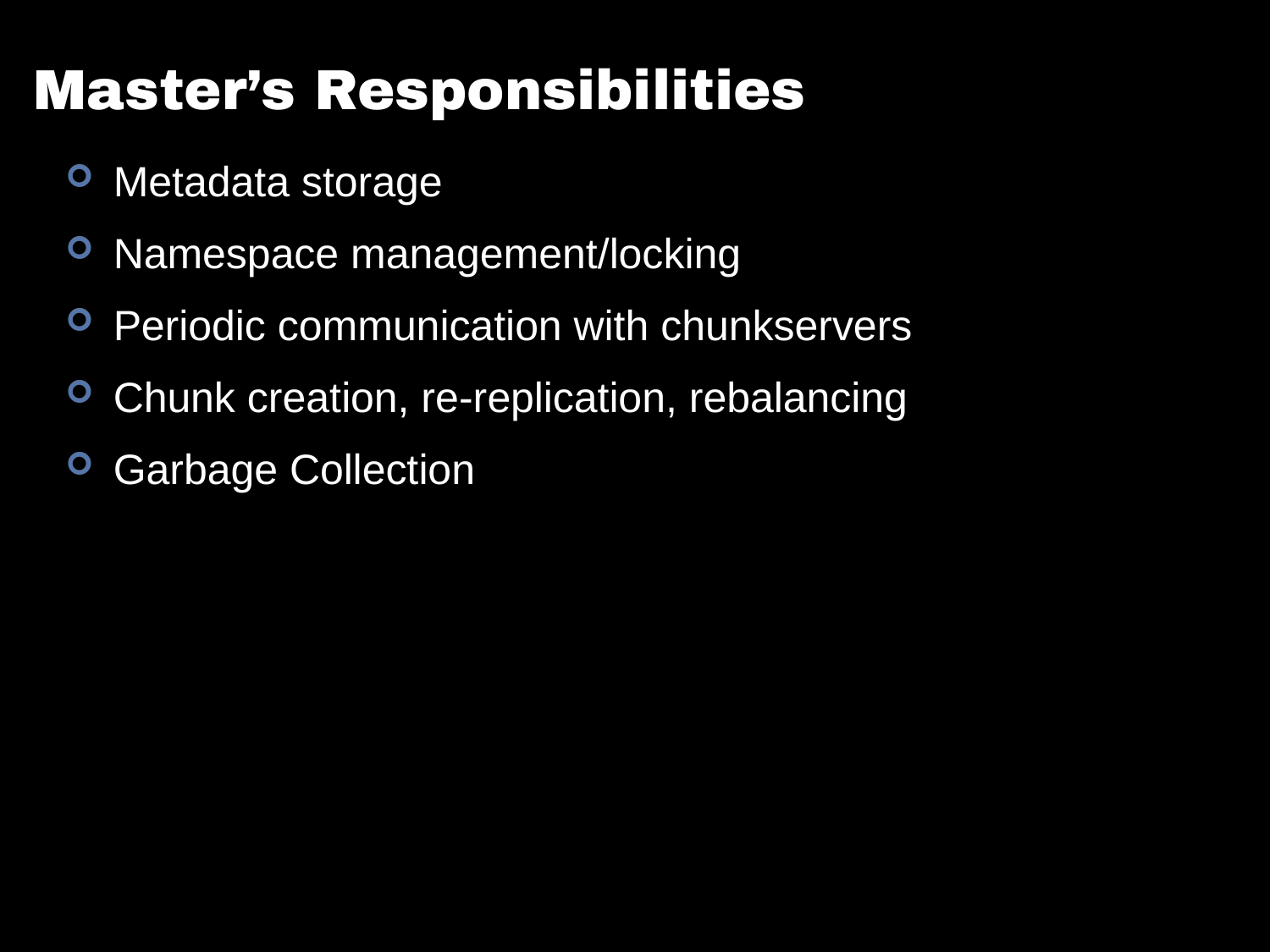

# Master’s Responsibilities
Metadata storage
Namespace management/locking
Periodic communication with chunkservers
Chunk creation, re-replication, rebalancing
Garbage Collection